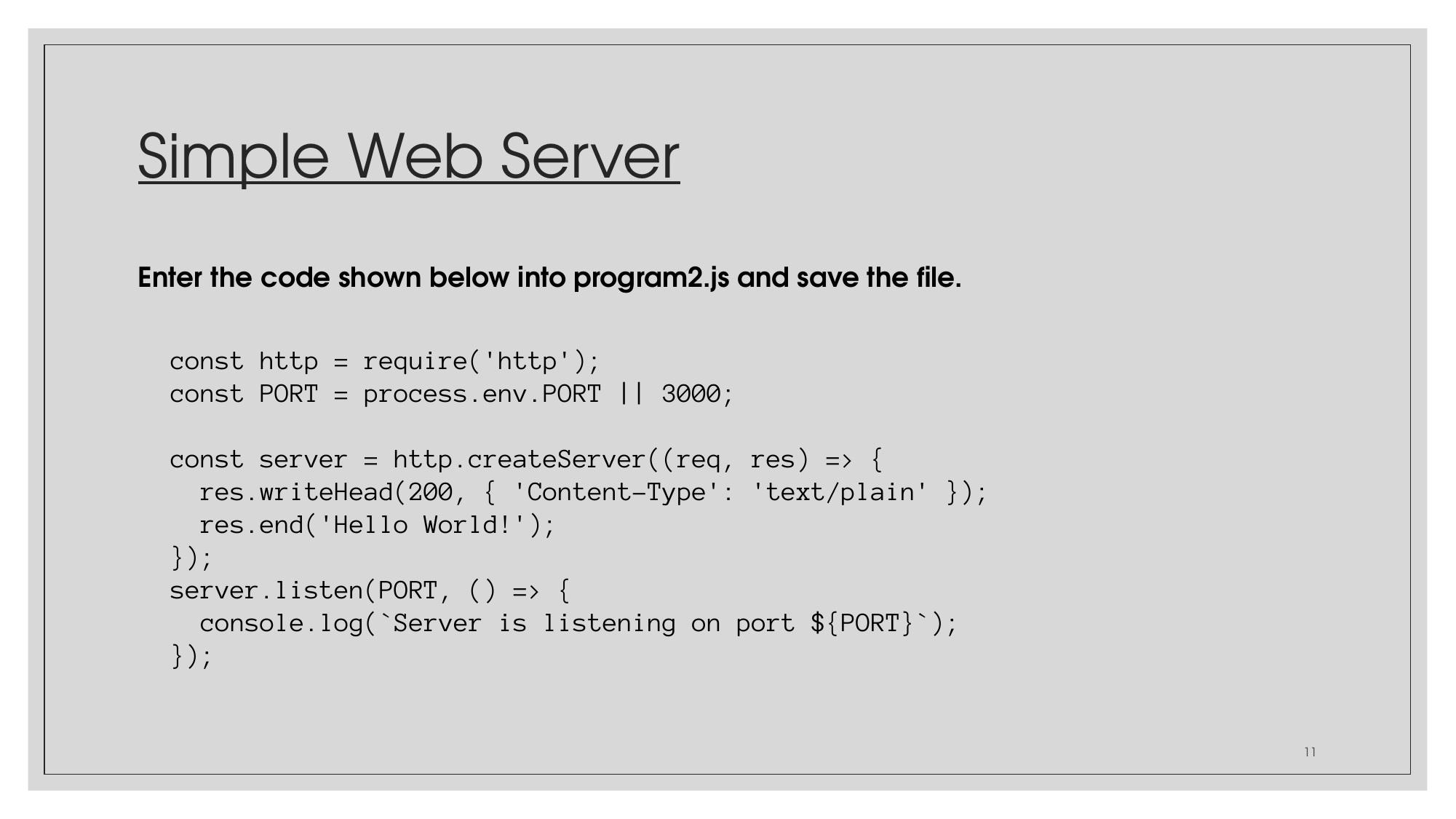

# Simple Web Server
Enter the code shown below into program2.js and save the file.

const http = require('http');
const PORT = process.env.PORT || 3000;

const server = http.createServer((req, res) => {
  res.writeHead(200, { 'Content-Type': 'text/plain' });
  res.end('Hello World!');
});
server.listen(PORT, () => {
  console.log(`Server is listening on port ${PORT}`);
});
11